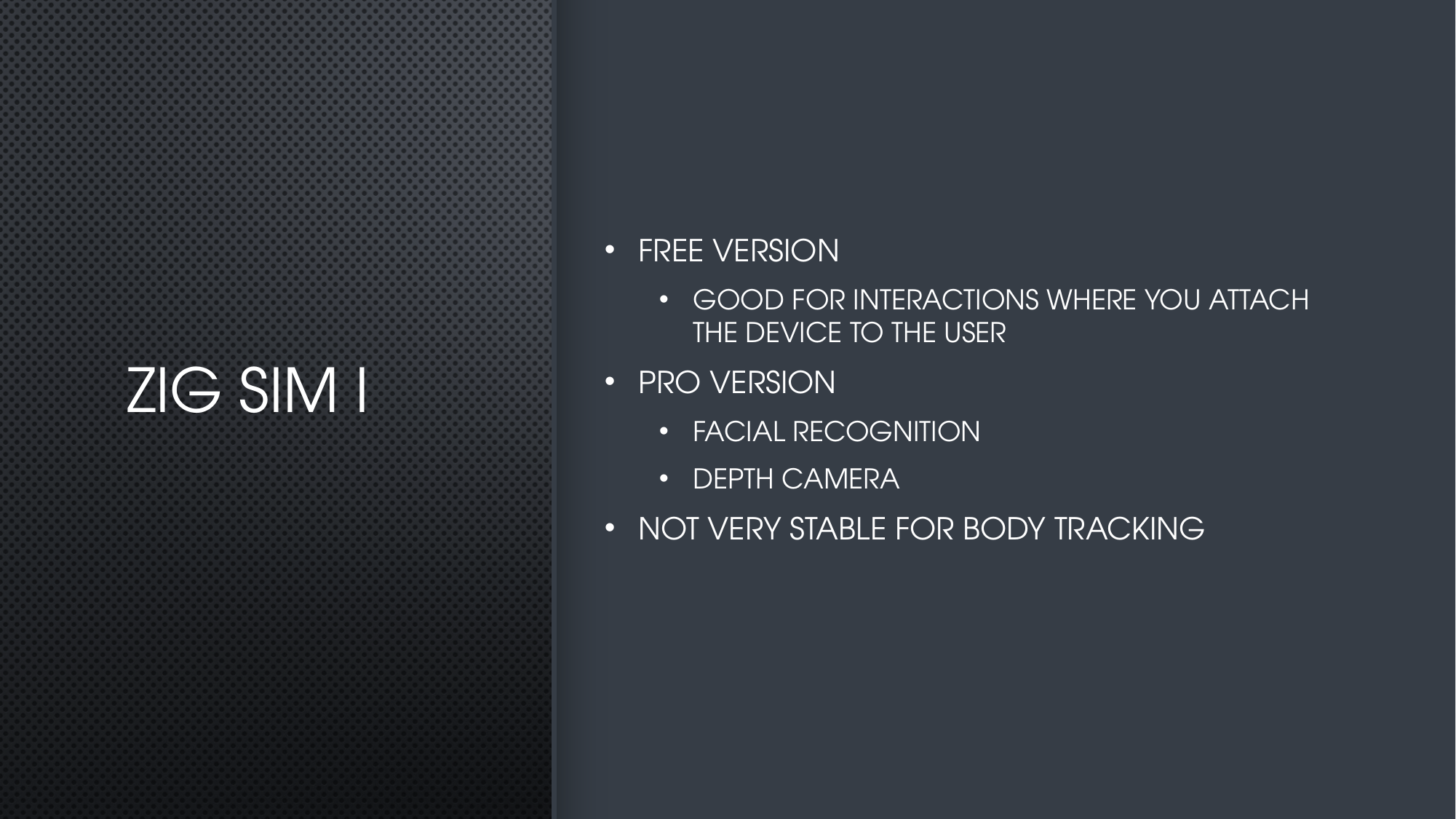

# Zig sim I
Free version
Good for interactions where you attach the device to the user
Pro Version
Facial recognition
Depth Camera
Not very stable for body tracking